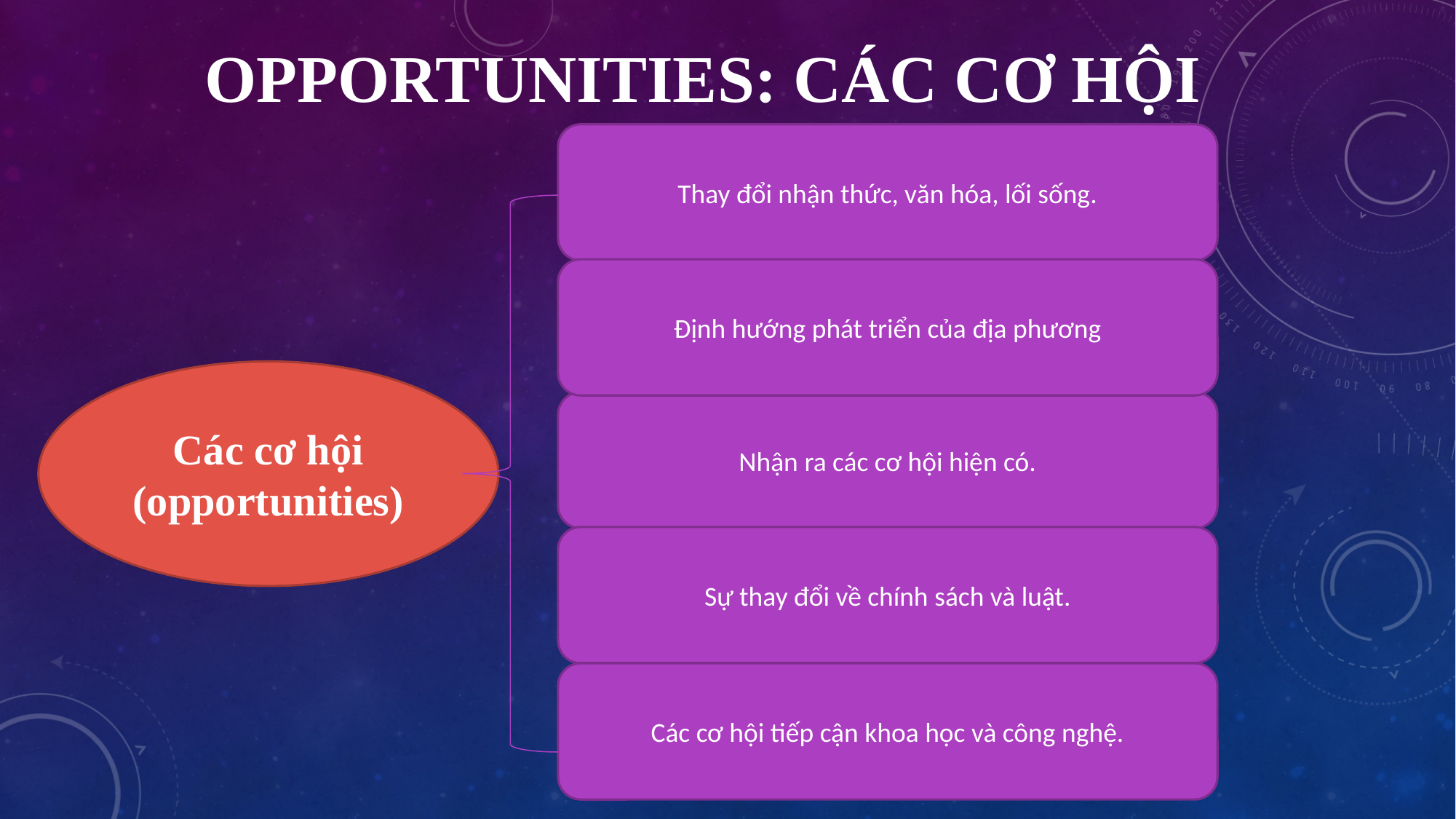

# Opportunities: các cơ hội
Thay đổi nhận thức, văn hóa, lối sống.

Định hướng phát triển của địa phương
Các cơ hội
(opportunities)
Nhận ra các cơ hội hiện có.
Sự thay đổi về chính sách và luật.
Các cơ hội tiếp cận khoa học và công nghệ.